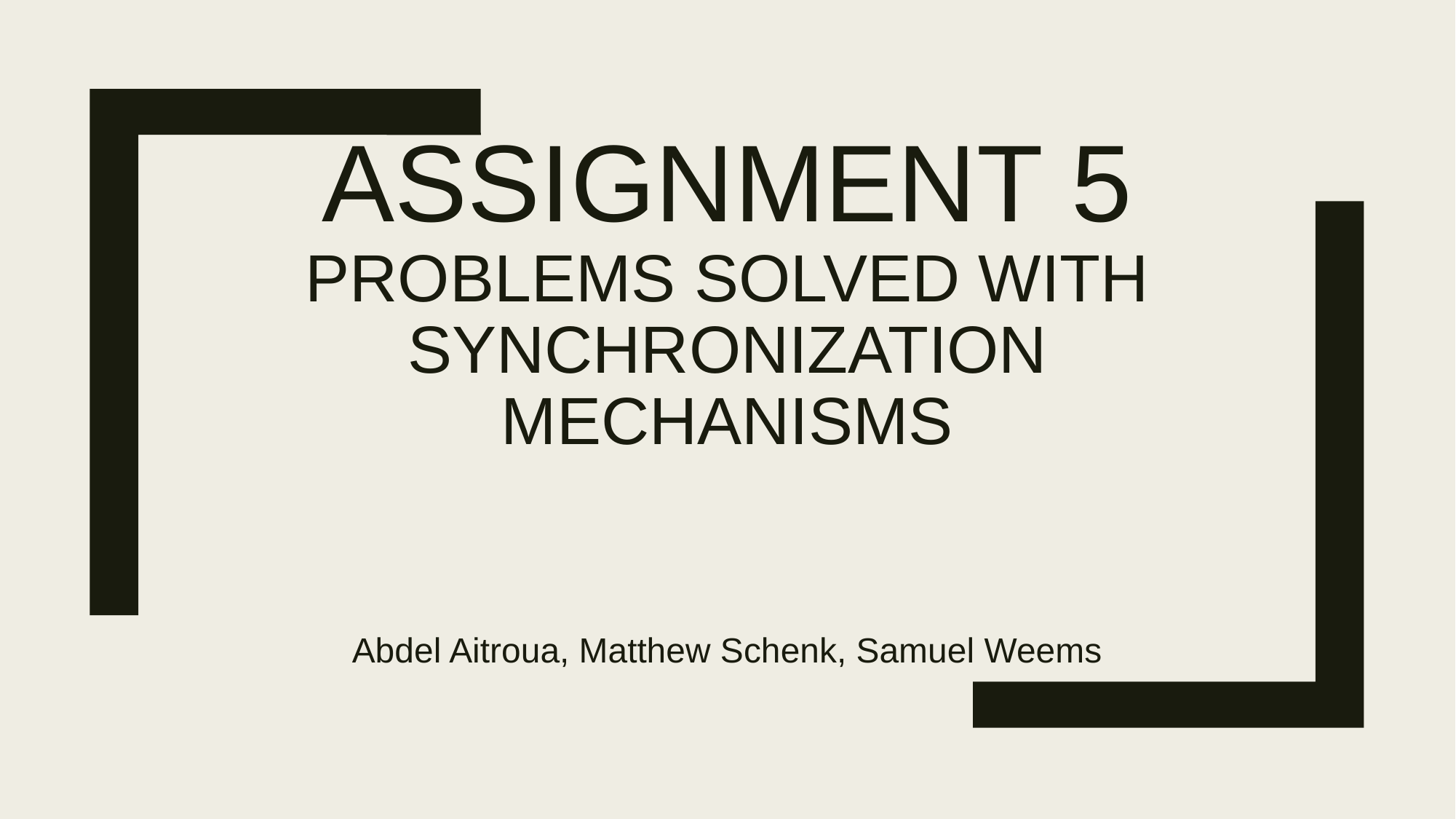

# Assignment 5 problems solved with synchronization Mechanisms
Abdel Aitroua, Matthew Schenk, Samuel Weems